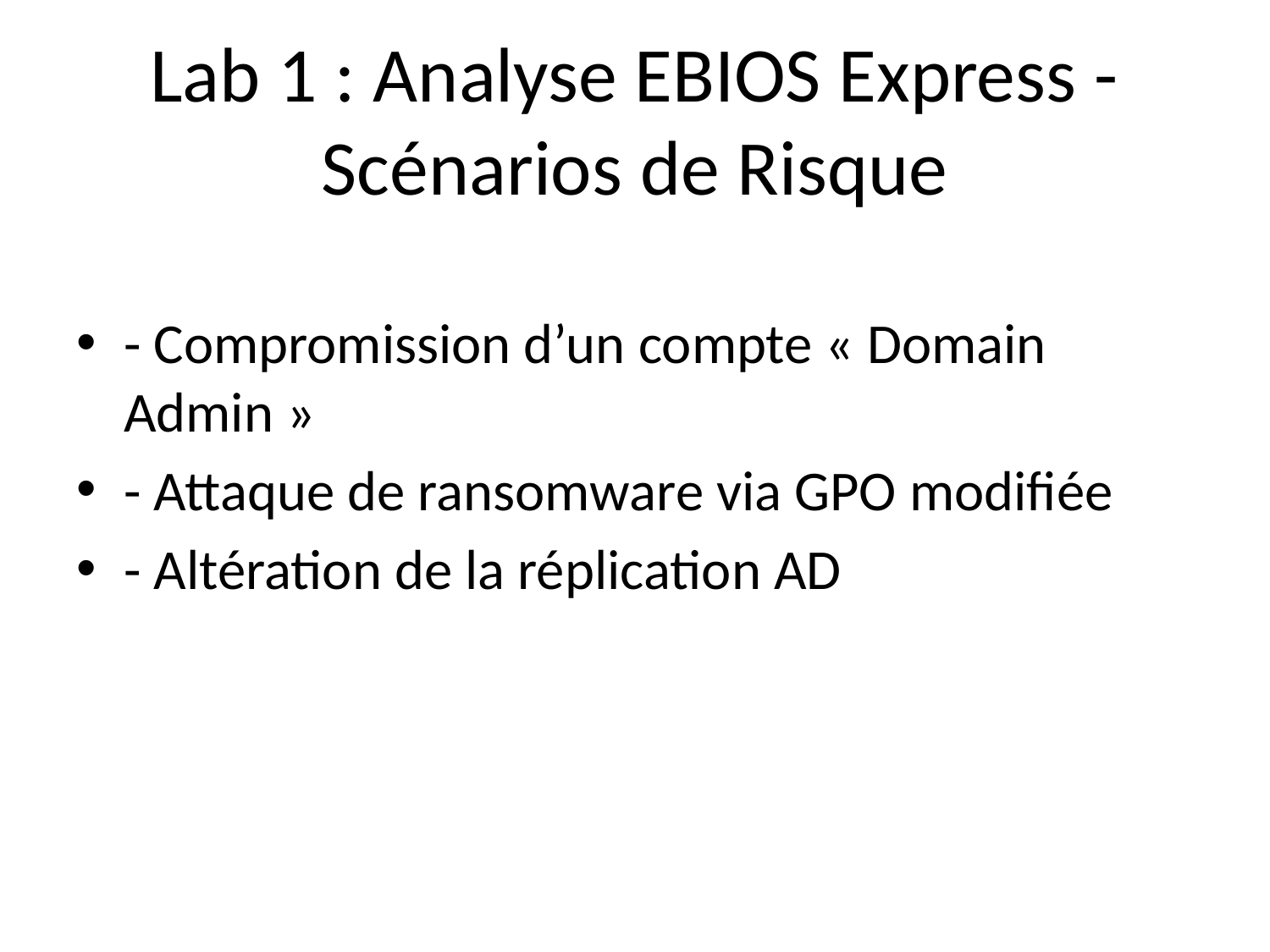

# Lab 1 : Analyse EBIOS Express - Scénarios de Risque

- Compromission d’un compte « Domain Admin »
- Attaque de ransomware via GPO modifiée
- Altération de la réplication AD